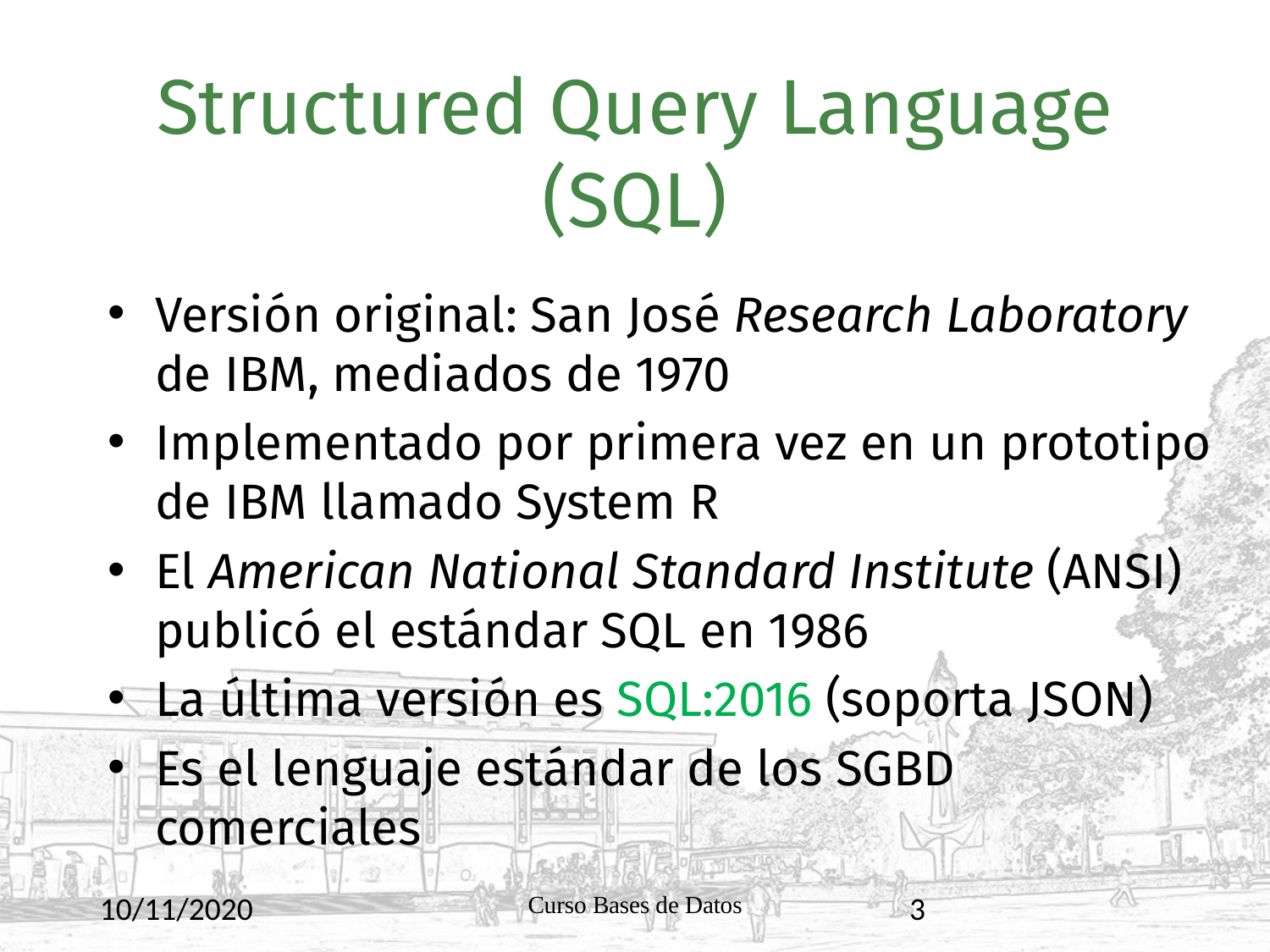

# Structured Query Language (SQL)
Versión original: San José Research Laboratory de IBM, mediados de 1970
Implementado por primera vez en un prototipo de IBM llamado System R
El American National Standard Institute (ANSI) publicó el estándar SQL en 1986
La última versión es SQL:2016 (soporta JSON)
Es el lenguaje estándar de los SGBD comerciales

10/11/2020
Curso Bases de Datos
3